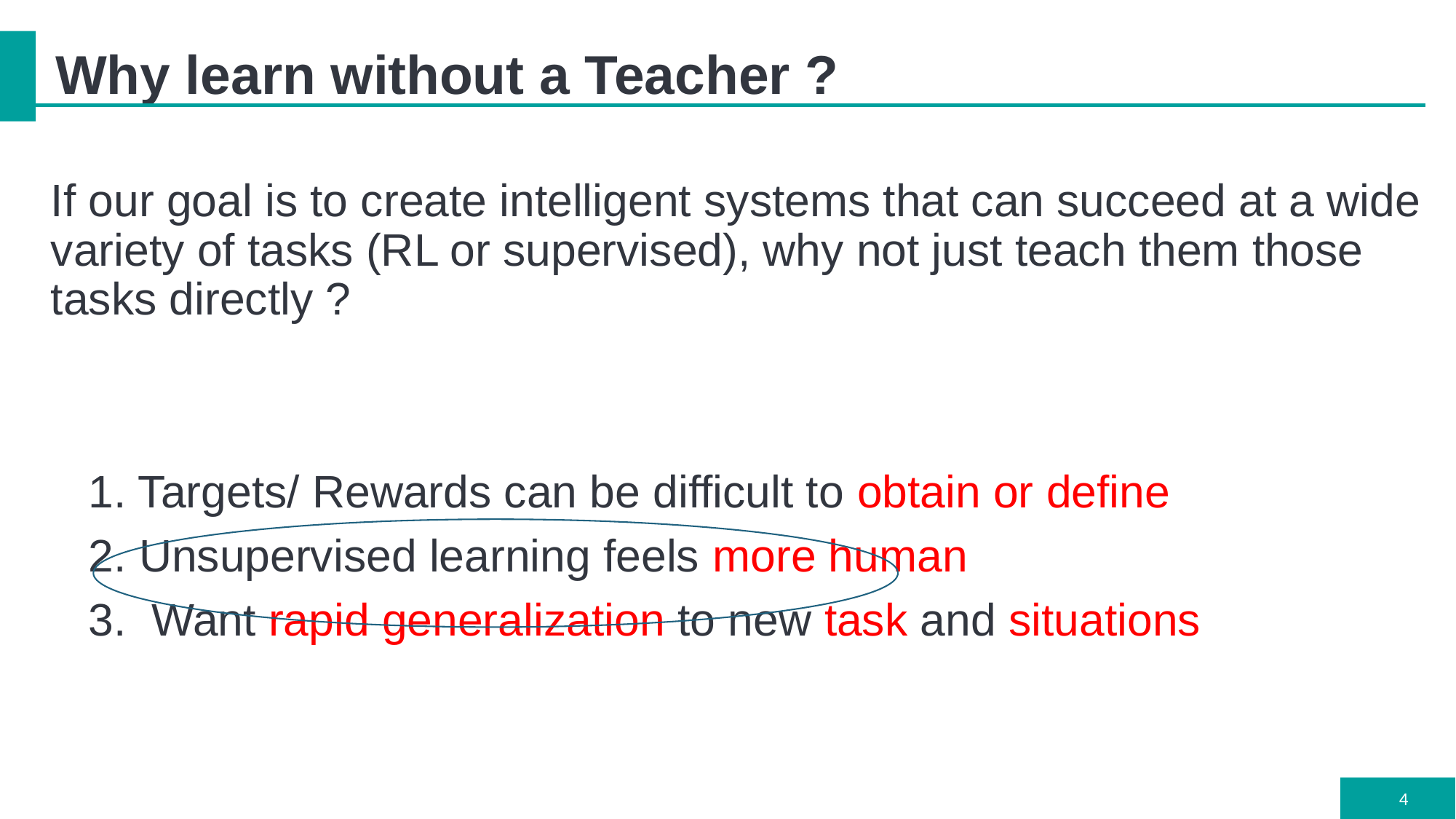

# Why learn without a Teacher ?
If our goal is to create intelligent systems that can succeed at a wide variety of tasks (RL or supervised), why not just teach them those tasks directly ?

   1. Targets/ Rewards can be difficult to obtain or define
   2. Unsupervised learning feels more human
   3.  Want rapid generalization to new task and situations

4